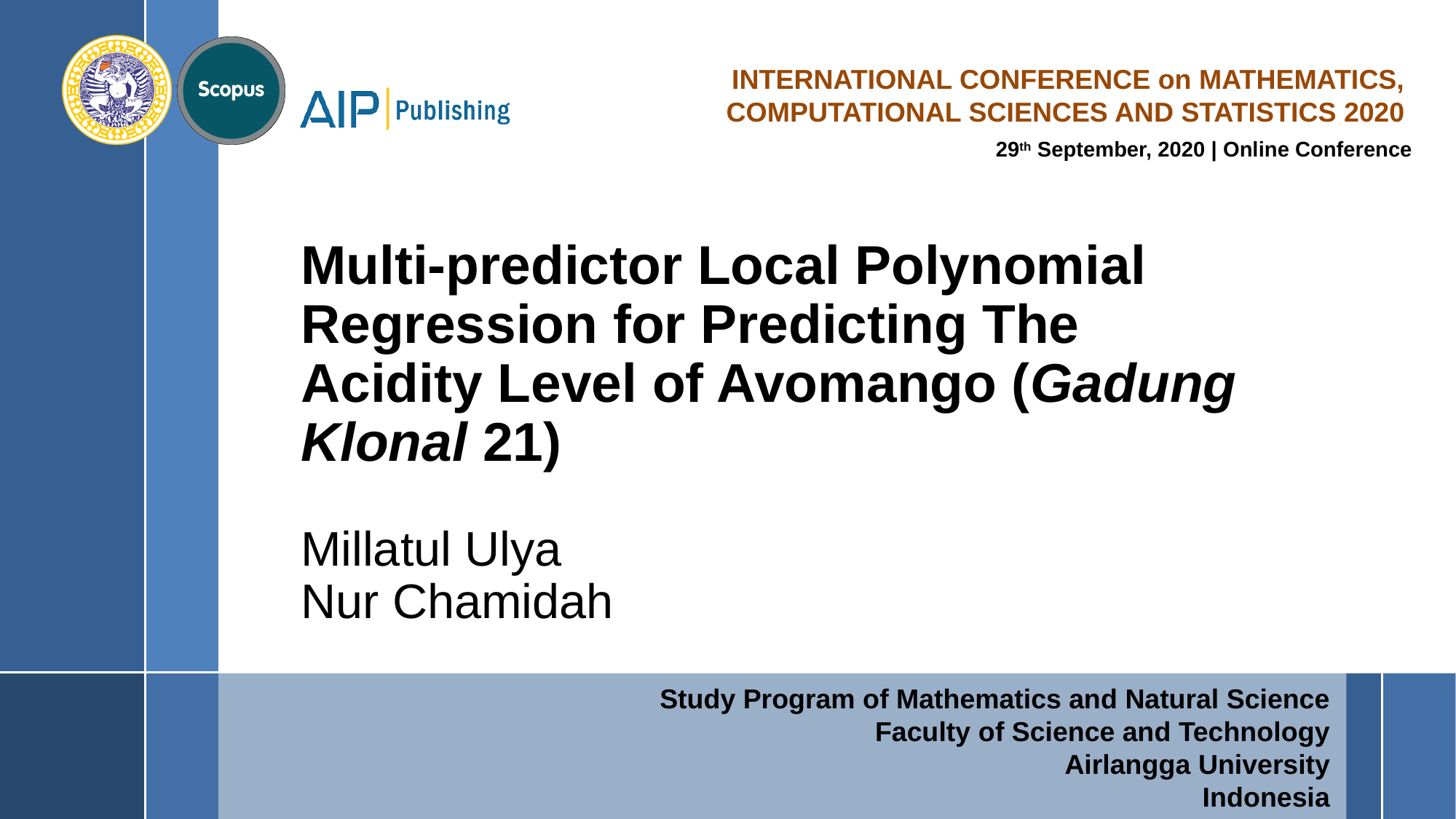

# Multi-predictor Local Polynomial Regression for Predicting The Acidity Level of Avomango (Gadung Klonal 21)
Millatul Ulya
Nur Chamidah
Study Program of Mathematics and Natural Science
Faculty of Science and Technology
Airlangga University
Indonesia